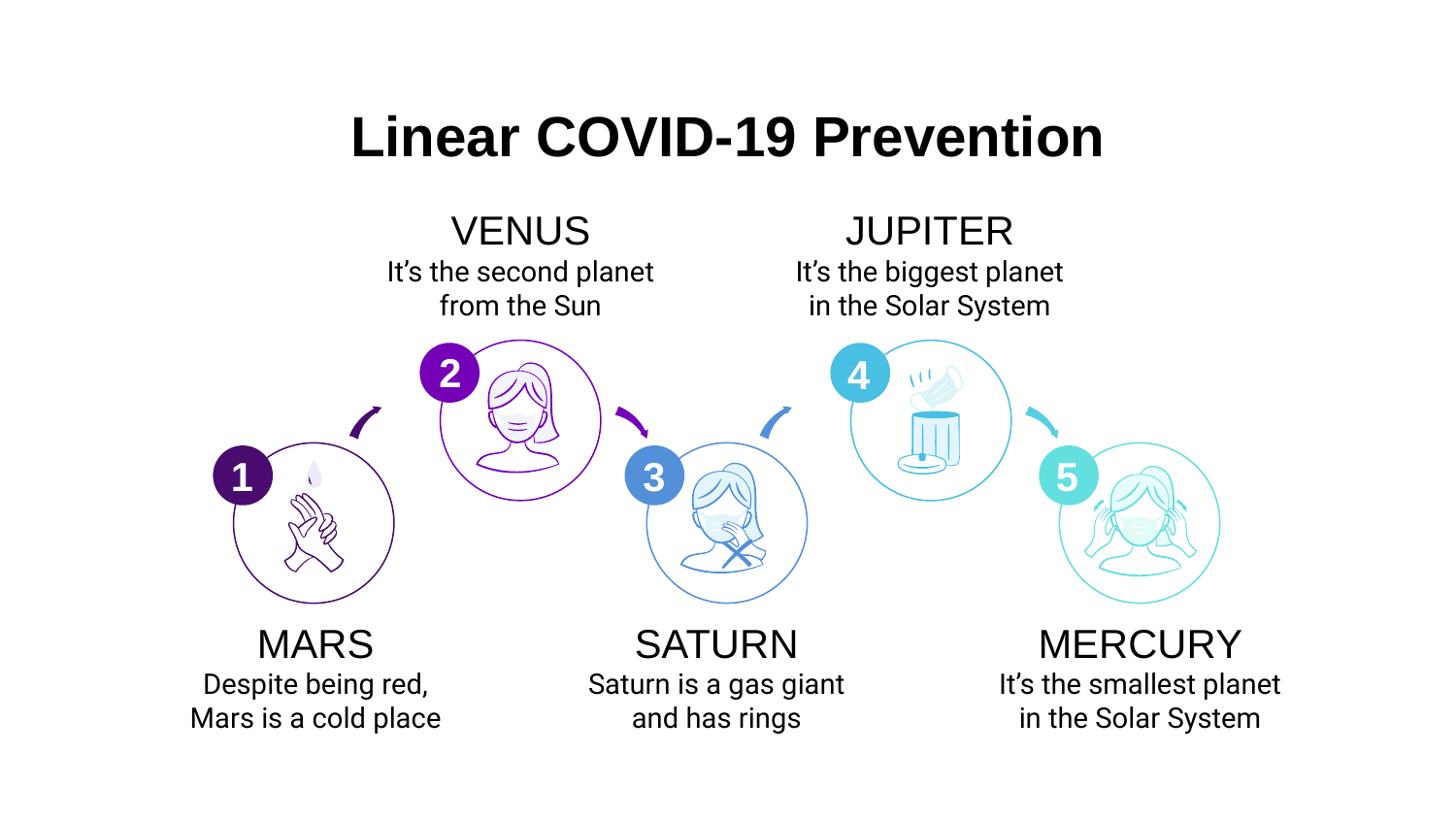

# Linear COVID-19 Prevention
JUPITER
It’s the biggest planet in the Solar System

4

VENUS
It’s the second planet from the Sun

2

3

SATURN
Saturn is a gas giant and has rings

5

MERCURY
It’s the smallest planet in the Solar System

1

MARS
Despite being red, Mars is a cold place